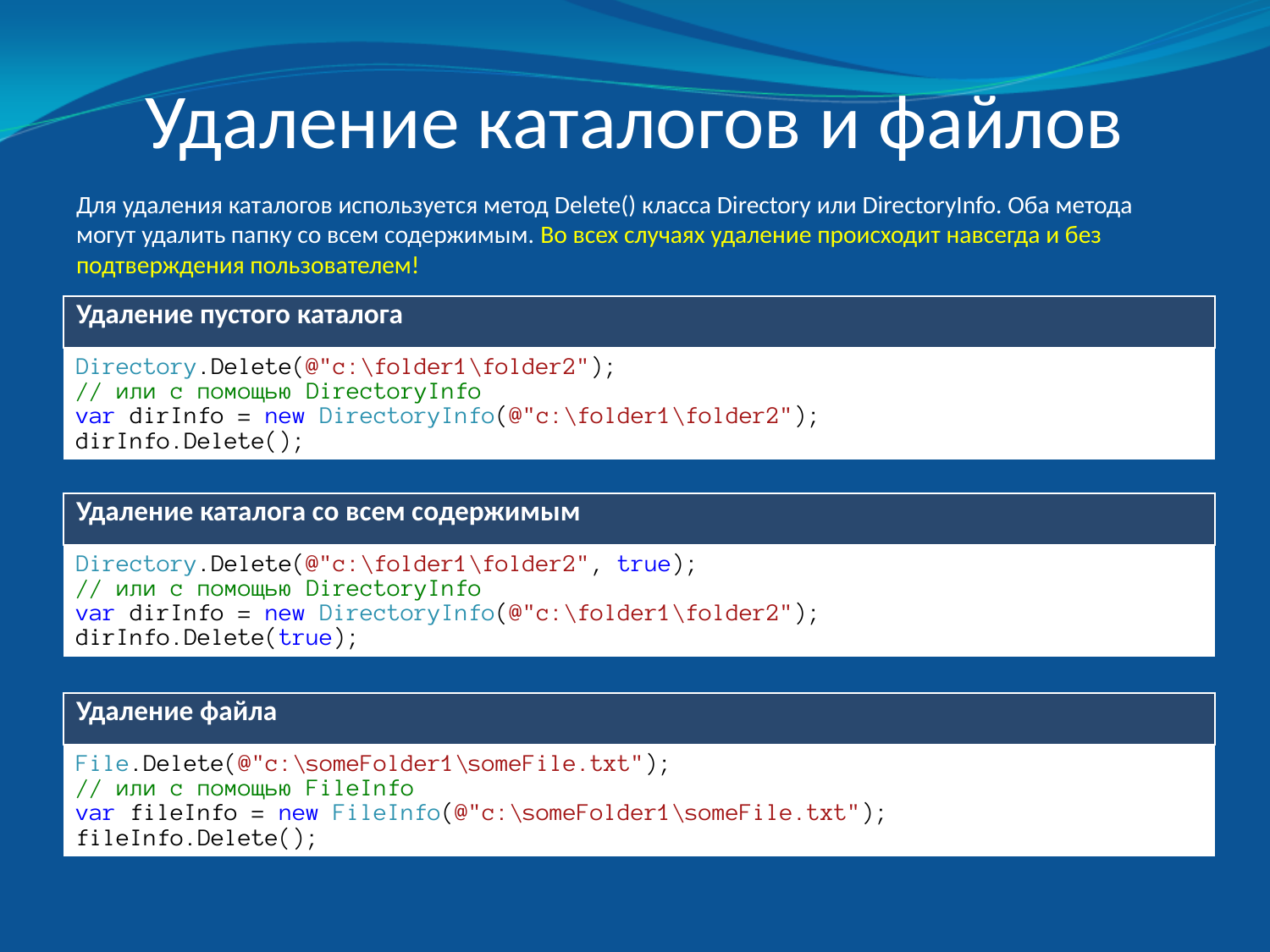

# Удаление каталогов и файлов
Для удаления каталогов используется метод Delete() класса Directory или DirectoryInfo. Оба метода могут удалить папку со всем содержимым. Во всех случаях удаление происходит навсегда и без подтверждения пользователем!
| Удаление пустого каталога |
| --- |
| Directory.Delete(@"c:\folder1\folder2"); // или с помощью DirectoryInfo var dirInfo = new DirectoryInfo(@"c:\folder1\folder2"); dirInfo.Delete(); |
| Удаление каталога со всем содержимым |
| --- |
| Directory.Delete(@"c:\folder1\folder2", true); // или с помощью DirectoryInfo var dirInfo = new DirectoryInfo(@"c:\folder1\folder2"); dirInfo.Delete(true); |
| Удаление файла |
| --- |
| File.Delete(@"c:\someFolder1\someFile.txt"); // или с помощью FileInfo var fileInfo = new FileInfo(@"c:\someFolder1\someFile.txt"); fileInfo.Delete(); |